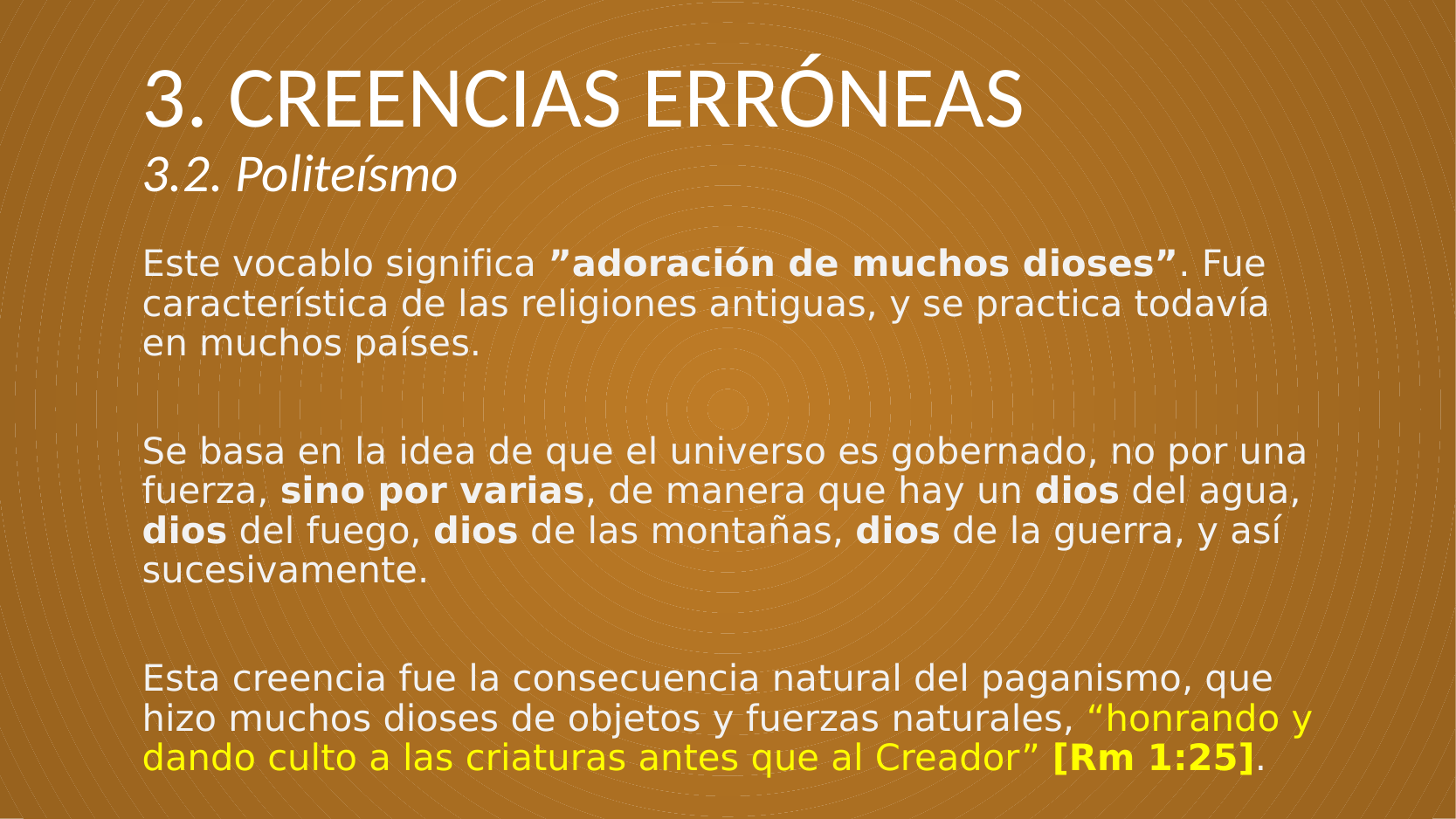

# 3. CREENCIAS ERRÓNEAS 3.2. Politeísmo
Este vocablo significa ”adoración de muchos dioses”. Fue característica de las religiones antiguas, y se practica todavía en muchos países.

Se basa en la idea de que el universo es gobernado, no por una fuerza, sino por varias, de manera que hay un dios del agua, dios del fuego, dios de las montañas, dios de la guerra, y así sucesivamente.

Esta creencia fue la consecuencia natural del paganismo, que hizo muchos dioses de objetos y fuerzas naturales, “honrando y dando culto a las criaturas antes que al Creador” [Rm 1:25].